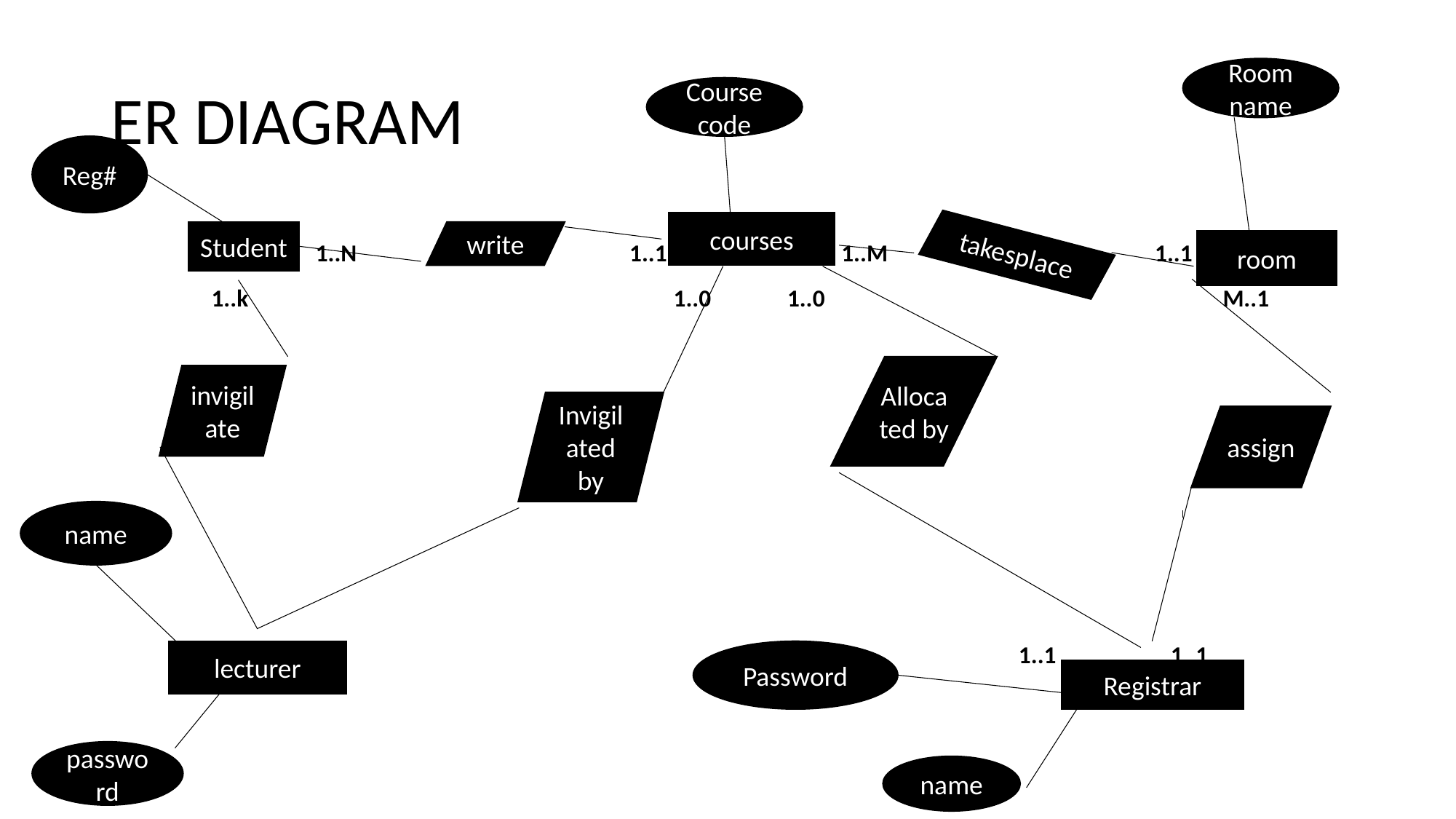

# ER DIAGRAM
Room name
Course code
Reg#
courses
                     1..N                                                  1..1                                1..M                                                 1..1
                  1..k                                                                              1..0              1..0                                                                         M..1

            M..1           1..N                                                                                                                               1..1                     1..1

Student
write
takesplace
room
Allocated by
invigilate
Invigilated by
assign
name
lecturer
Password
Registrar
password
name